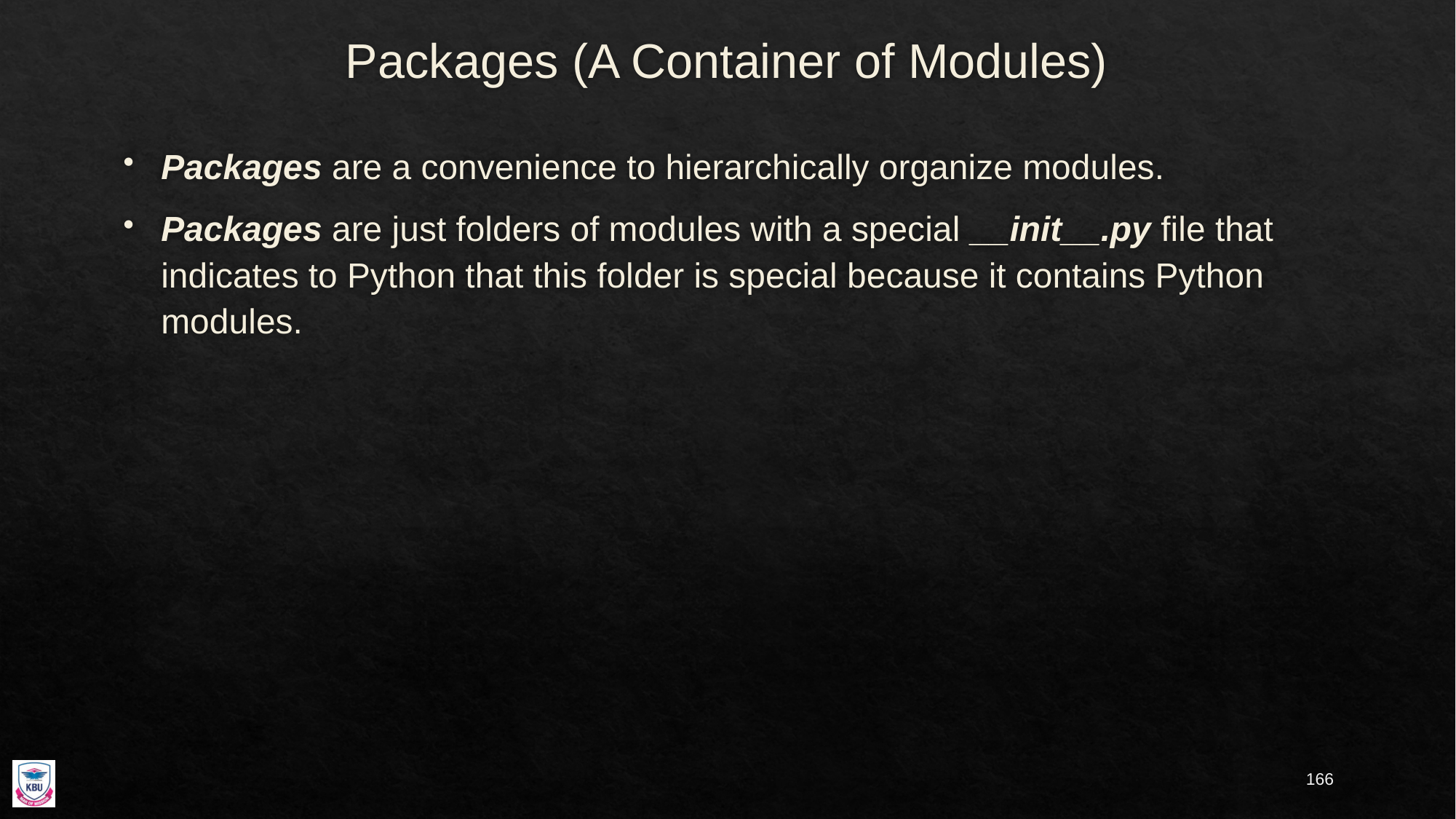

# Packages (A Container of Modules)
Packages are a convenience to hierarchically organize modules.
Packages are just folders of modules with a special __init__.py file that indicates to Python that this folder is special because it contains Python modules.
166